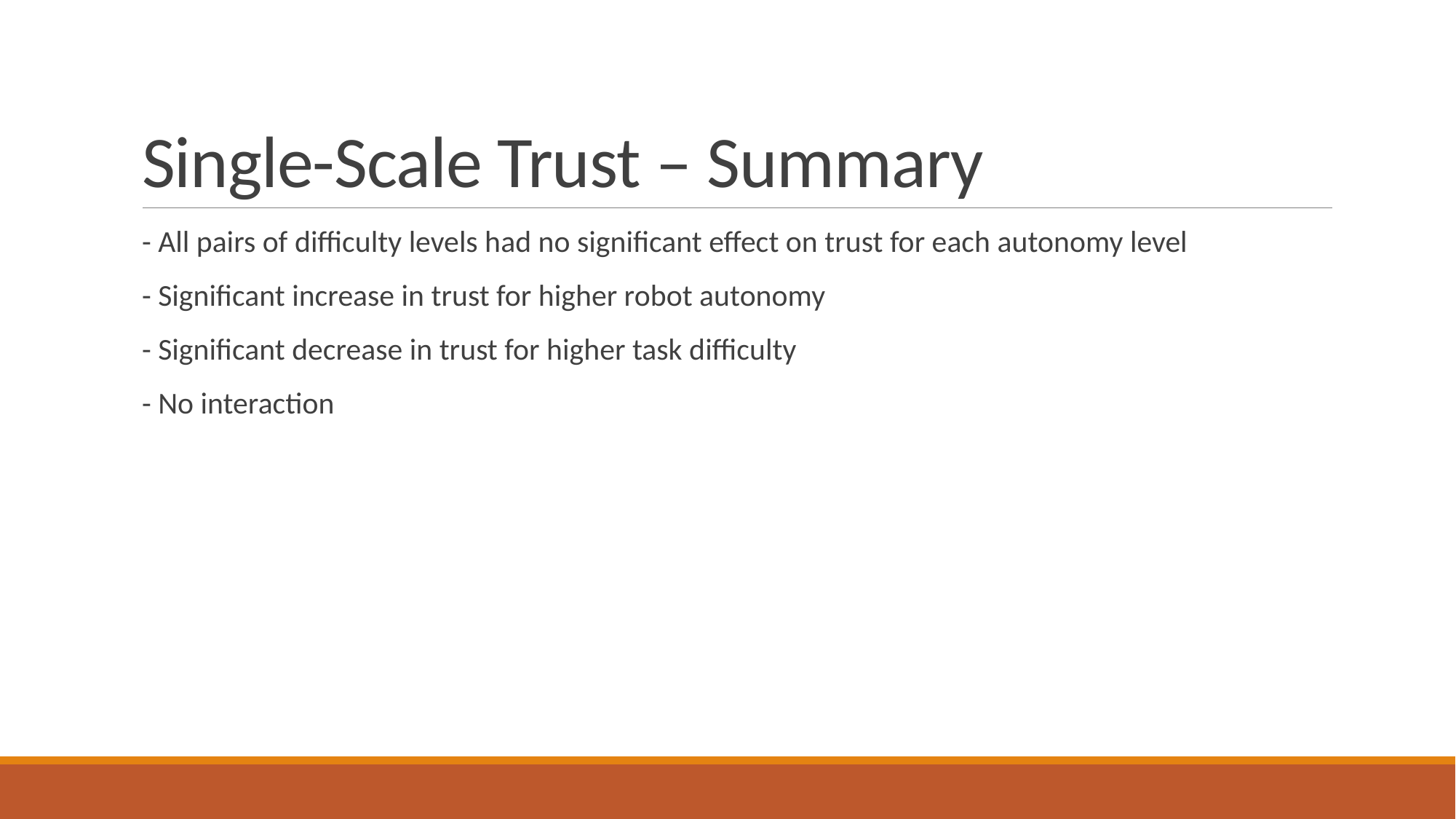

# Single-Scale Trust – Summary
- All pairs of difficulty levels had no significant effect on trust for each autonomy level
- Significant increase in trust for higher robot autonomy
- Significant decrease in trust for higher task difficulty
- No interaction